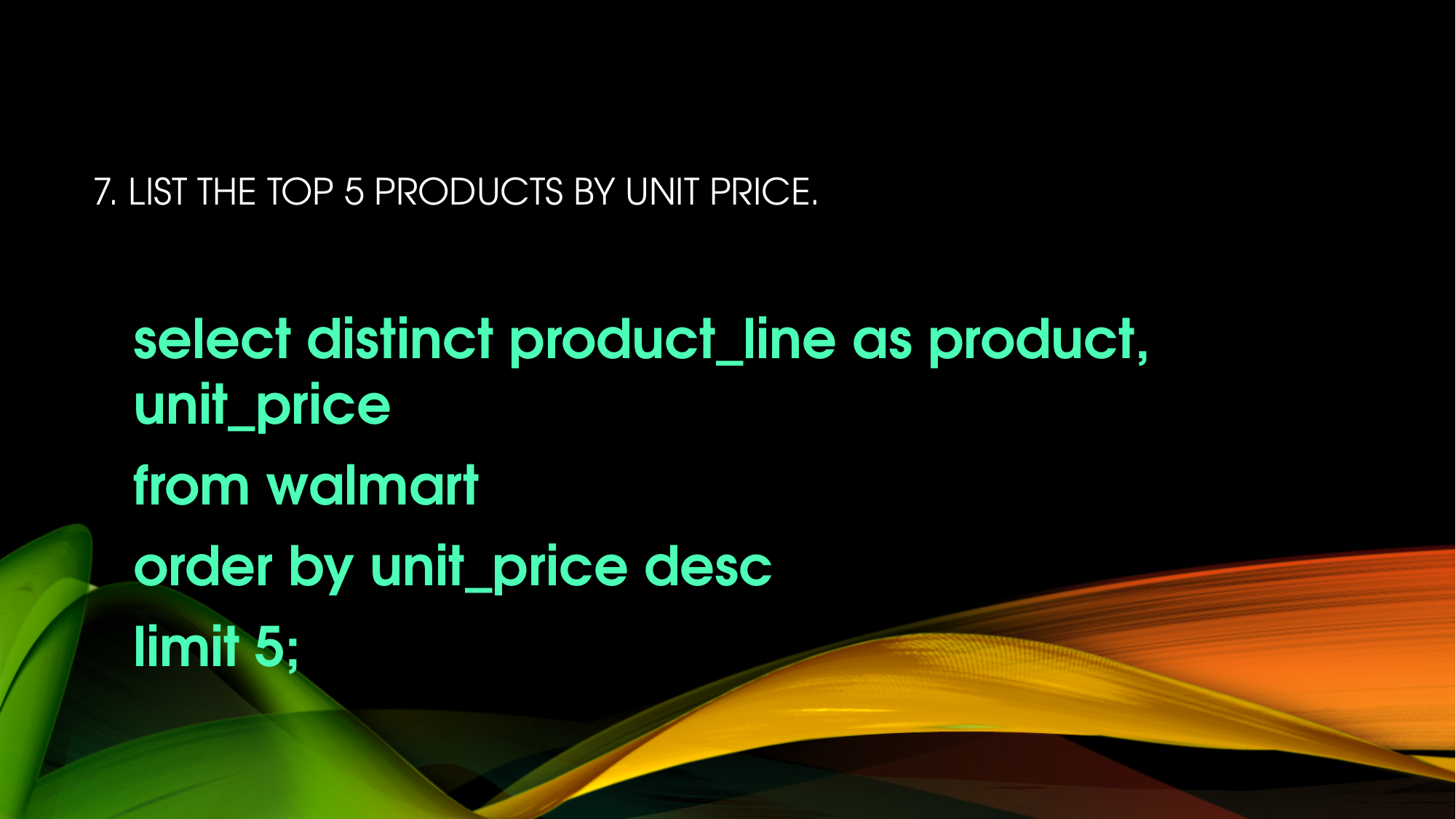

# 7. List the top 5 products by unit price.
select distinct product_line as product, unit_price
from walmart
order by unit_price desc
limit 5;